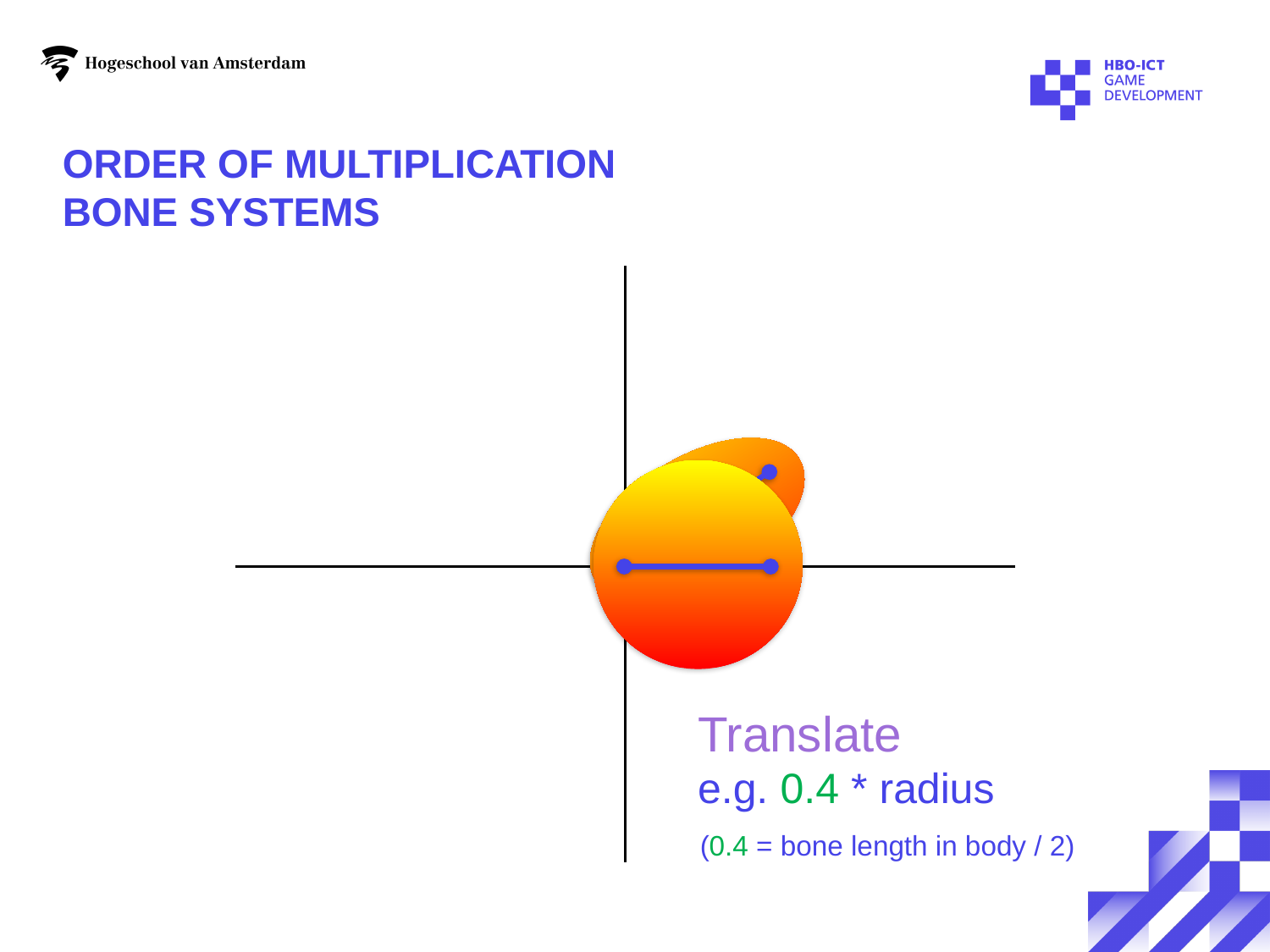

# Order of multiplication Bone Systems

Translate
e.g. 0.4 * radius
(0.4 = bone length in body / 2)